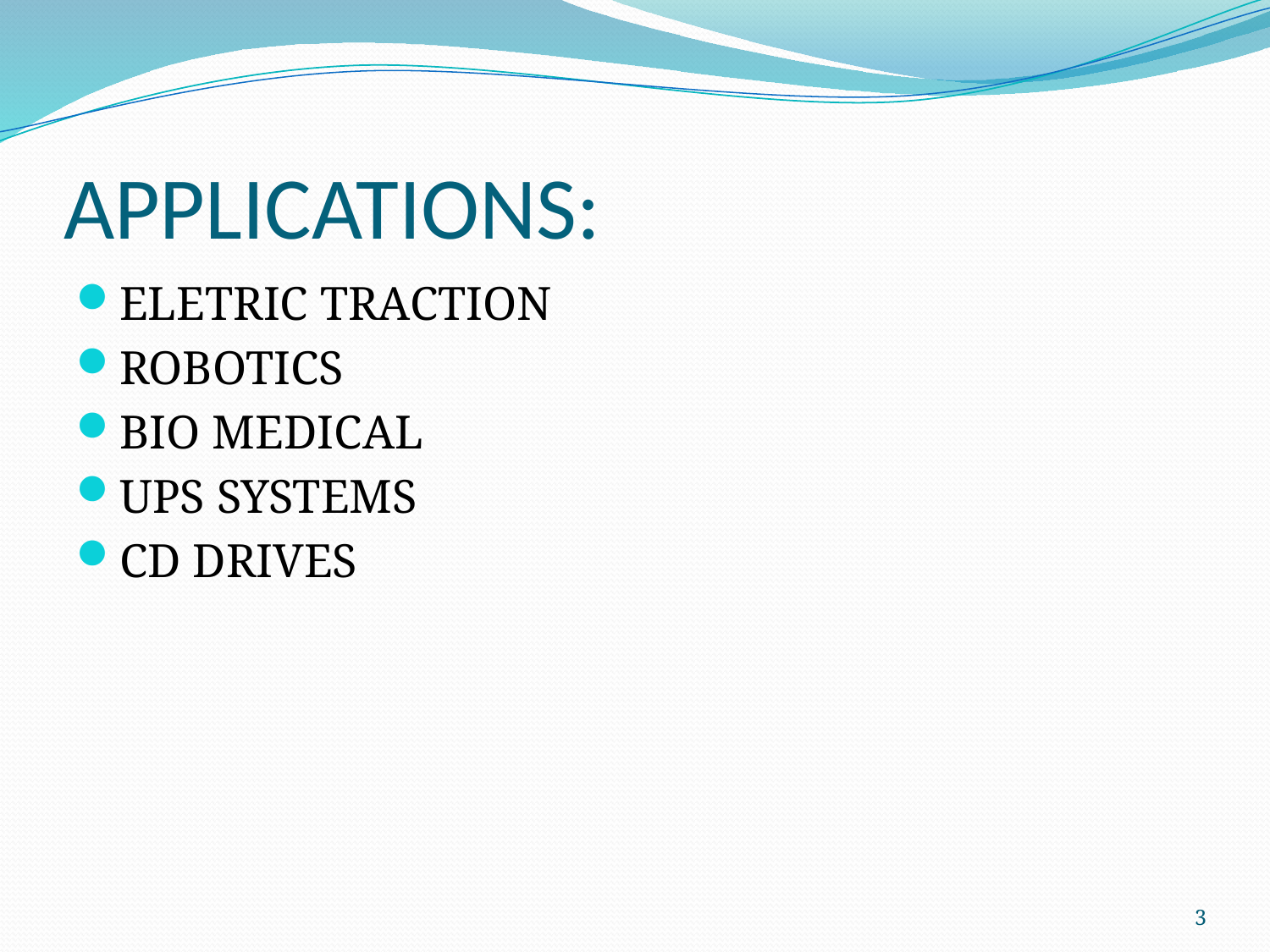

# APPLICATIONS:
ELETRIC TRACTION
ROBOTICS
BIO MEDICAL
UPS SYSTEMS
CD DRIVES
3